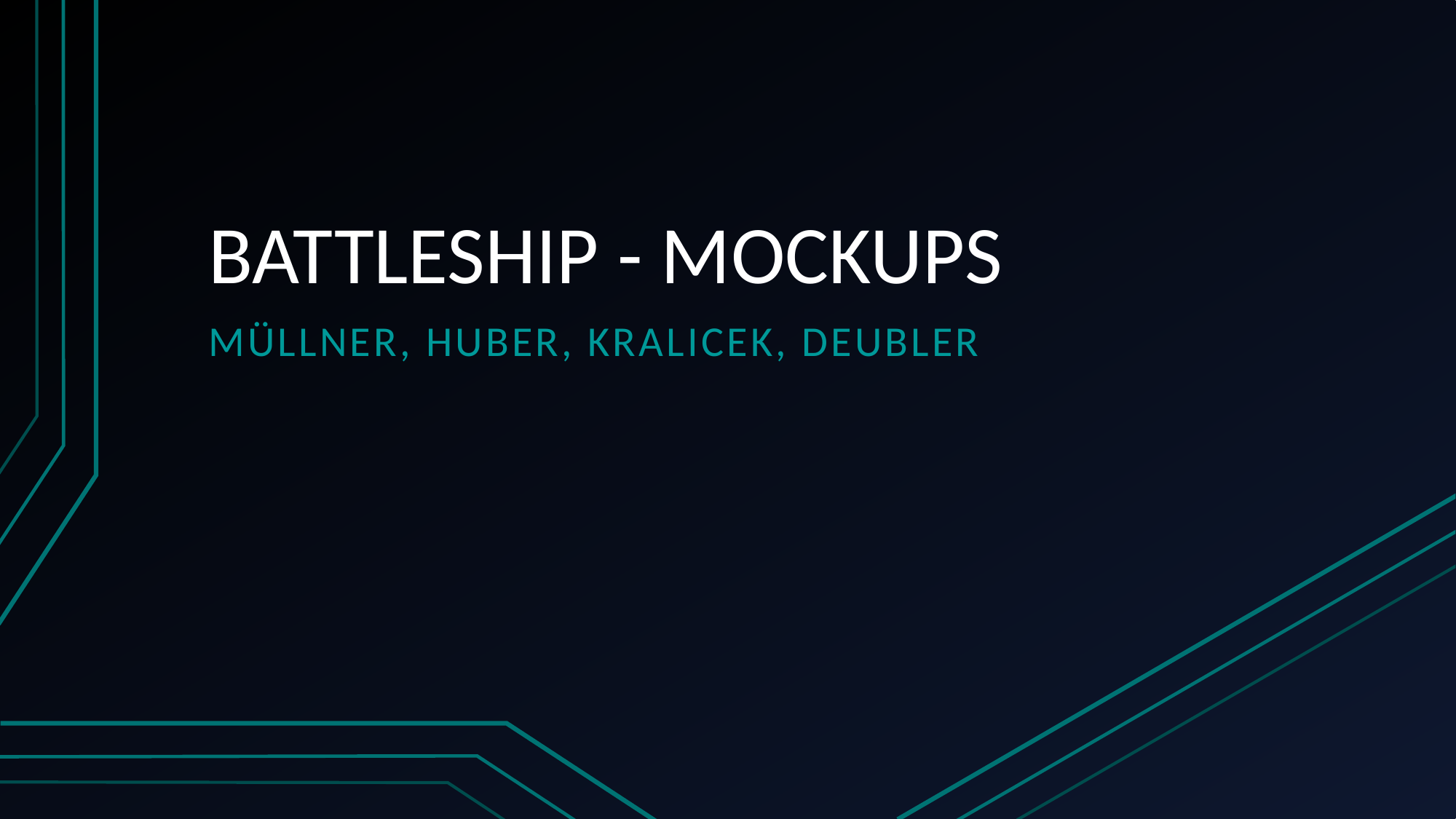

# BATTLESHIP - MOCKUPS
Müllner, Huber, Kralicek, Deubler